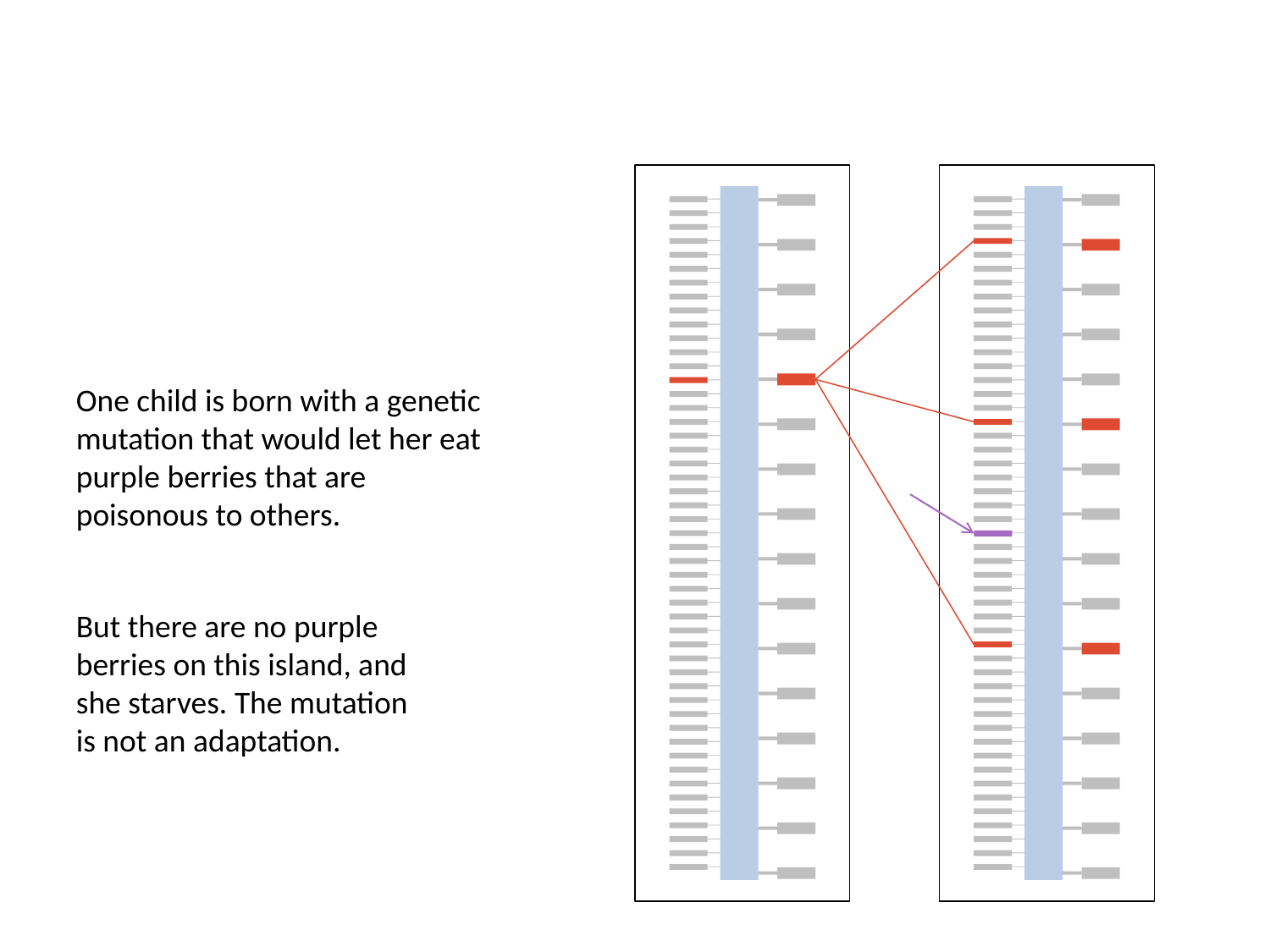

One child is born with a genetic mutation that would let her eat purple berries that are poisonous to others.

But there are no purple berries on this island, and she starves. The mutation is not an adaptation.